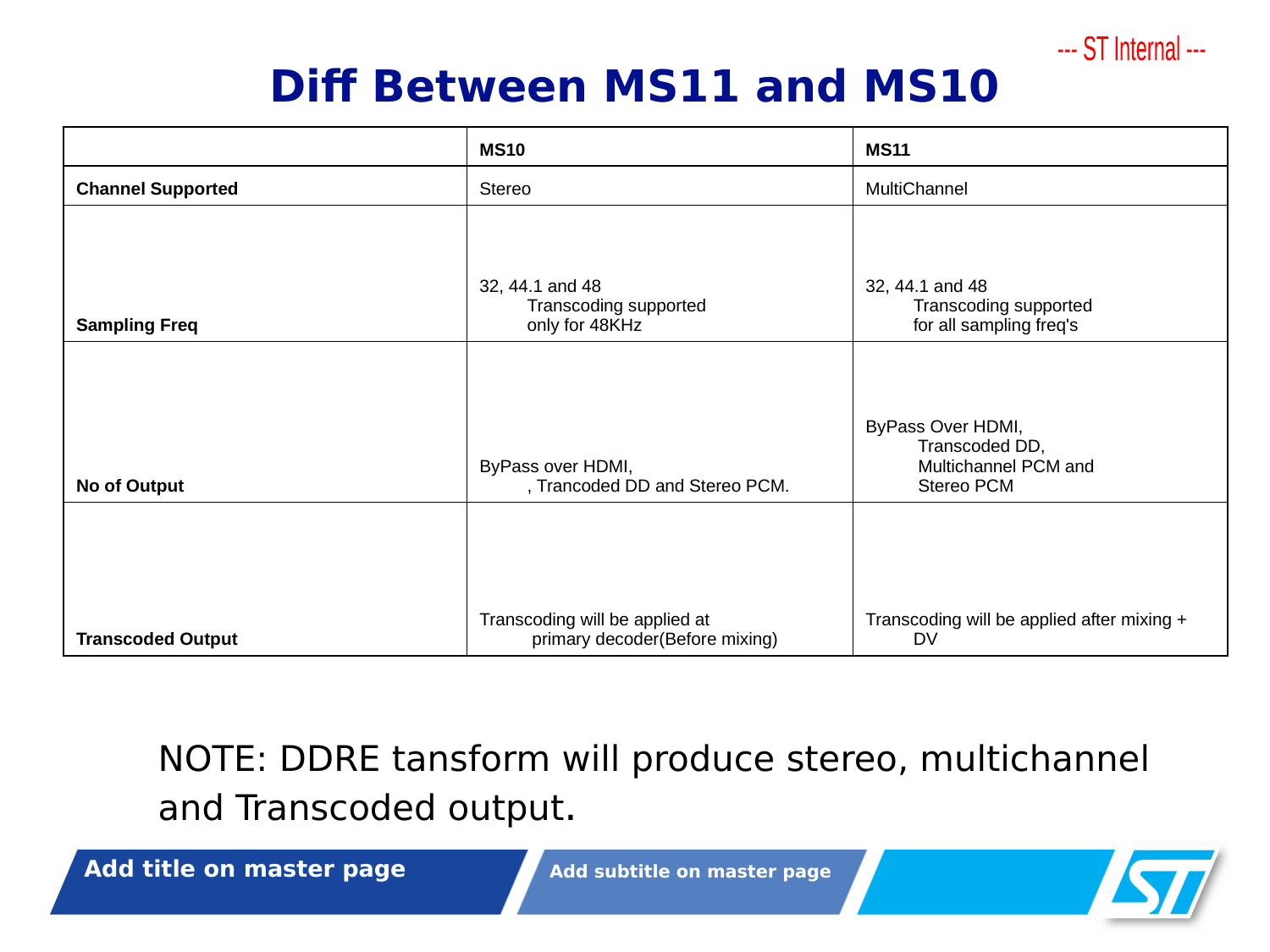

# Diff Between MS11 and MS10
|  | MS10 | MS11 |
| --- | --- | --- |
| Channel Supported | Stereo | MultiChannel |
| Sampling Freq | 32, 44.1 and 48 Transcoding supported only for 48KHz | 32, 44.1 and 48 Transcoding supported for all sampling freq's |
| No of Output | ByPass over HDMI, , Trancoded DD and Stereo PCM. | ByPass Over HDMI, Transcoded DD, Multichannel PCM and Stereo PCM |
| Transcoded Output | Transcoding will be applied at primary decoder(Before mixing) | Transcoding will be applied after mixing + DV |
NOTE: DDRE tansform will produce stereo, multichannel
and Transcoded output.